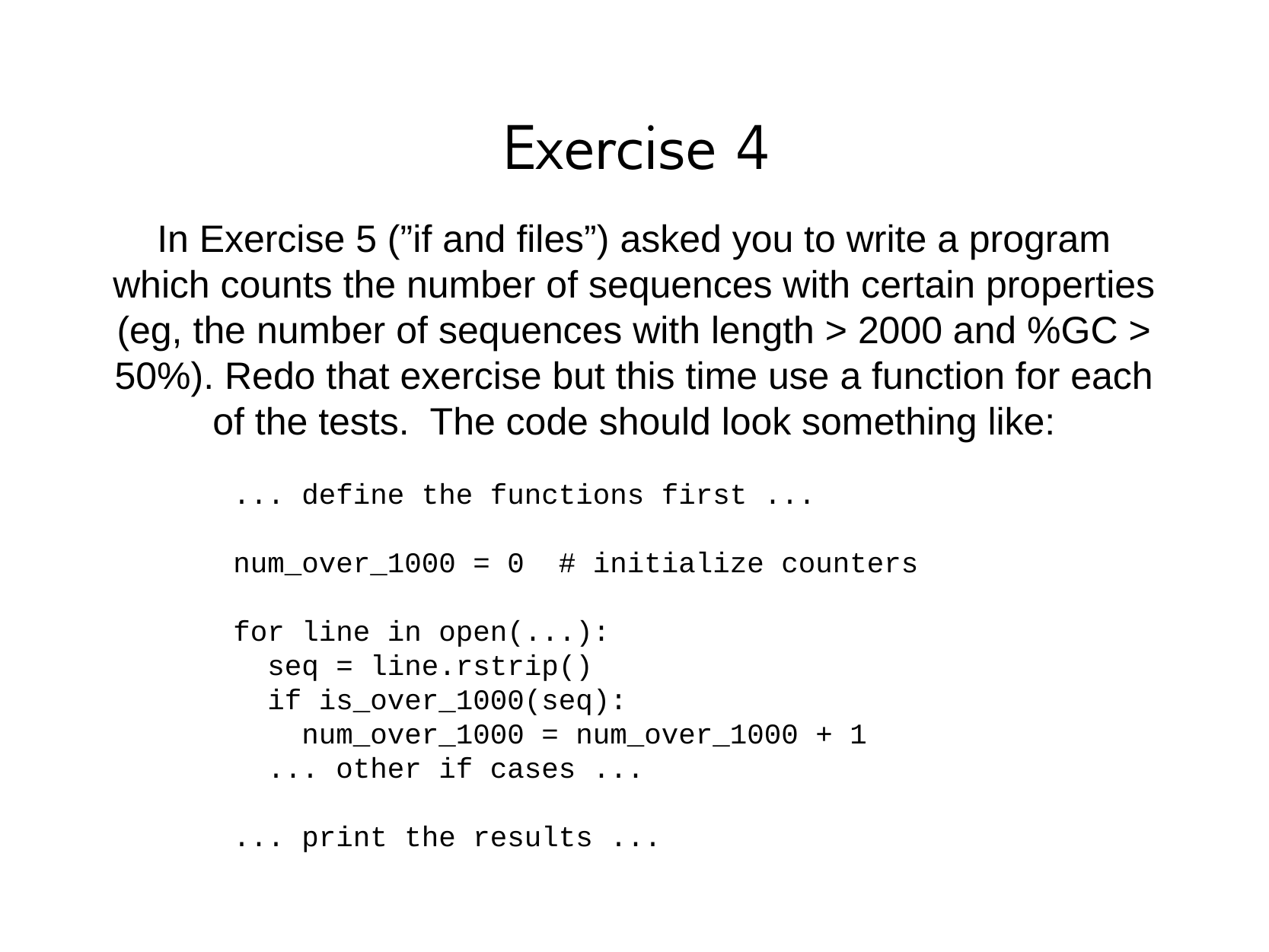

# Exercise 4
In Exercise 5 (”if and files”) asked you to write a program which counts the number of sequences with certain properties (eg, the number of sequences with length > 2000 and %GC > 50%). Redo that exercise but this time use a function for each of the tests.  The code should look something like:
... define the functions first ...

num_over_1000 = 0  # initialize counters

for line in open(...):
  seq = line.rstrip()
  if is_over_1000(seq):
    num_over_1000 = num_over_1000 + 1
  ... other if cases ...

... print the results ...